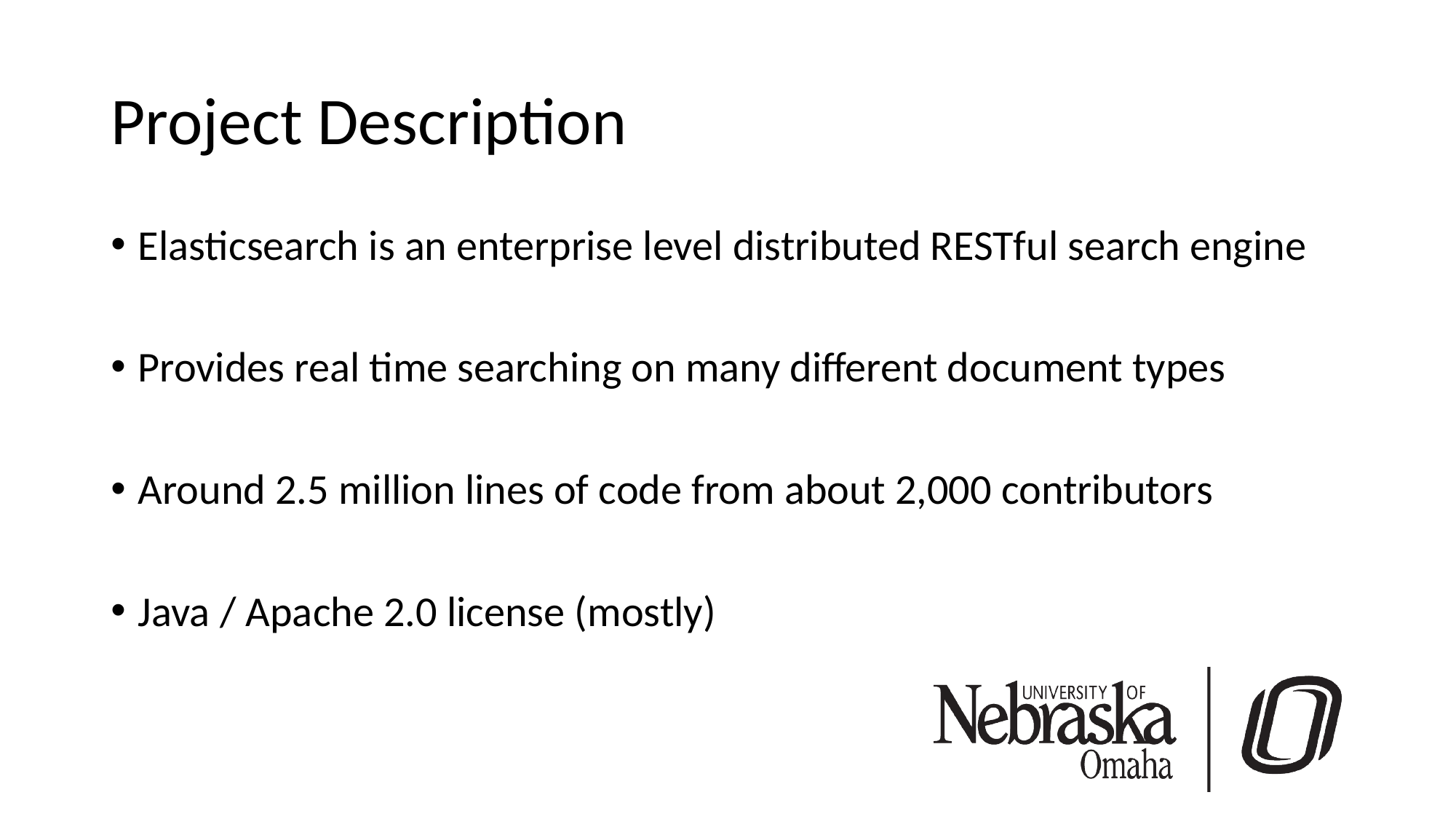

# Project Description
Elasticsearch is an enterprise level distributed RESTful search engine

Provides real time searching on many different document types

Around 2.5 million lines of code from about 2,000 contributors

Java / Apache 2.0 license (mostly)